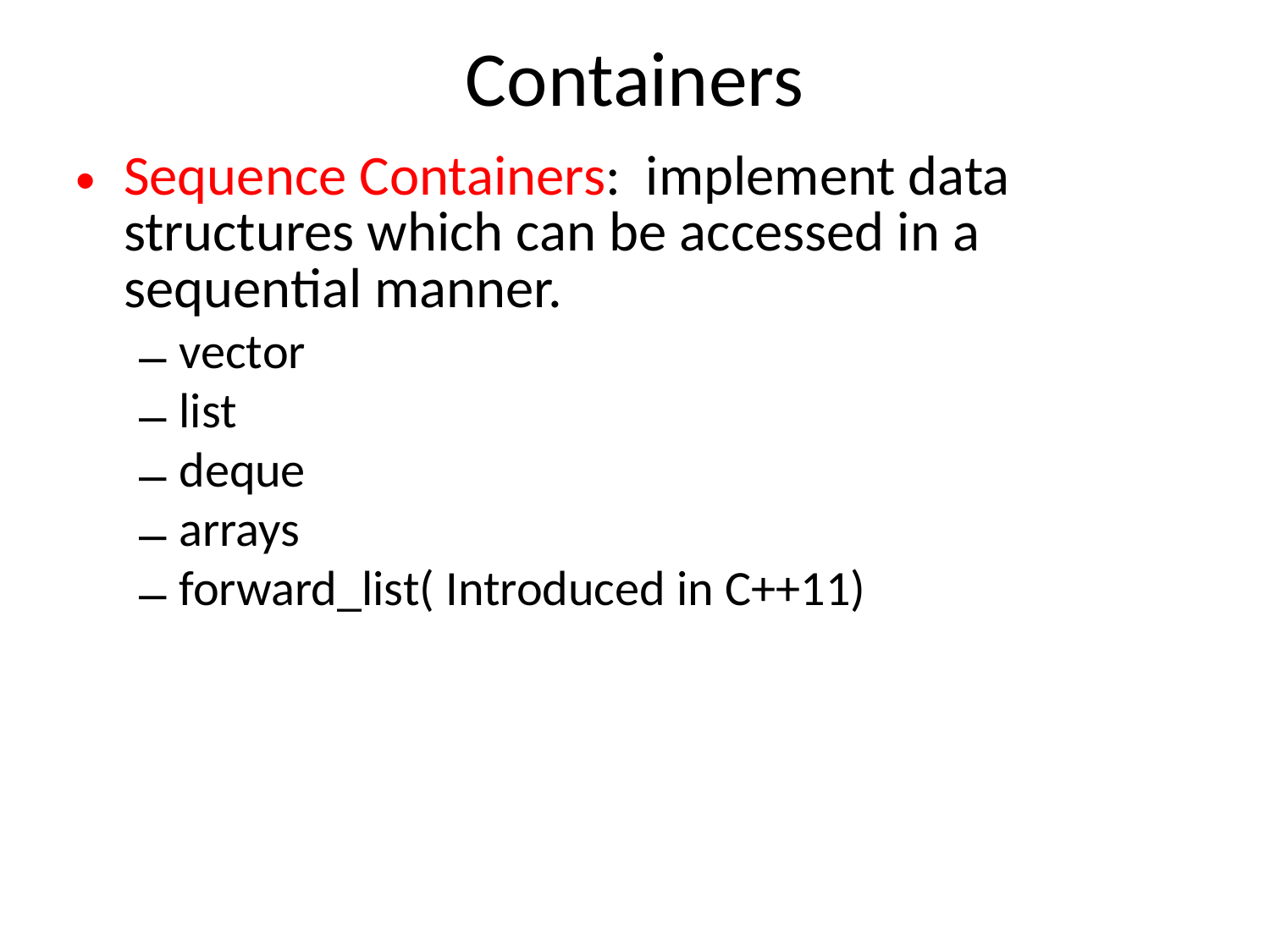

Containers
Sequence Containers:  implement data structures which can be accessed in a sequential manner.
vector
list
deque
arrays
forward_list( Introduced in C++11)